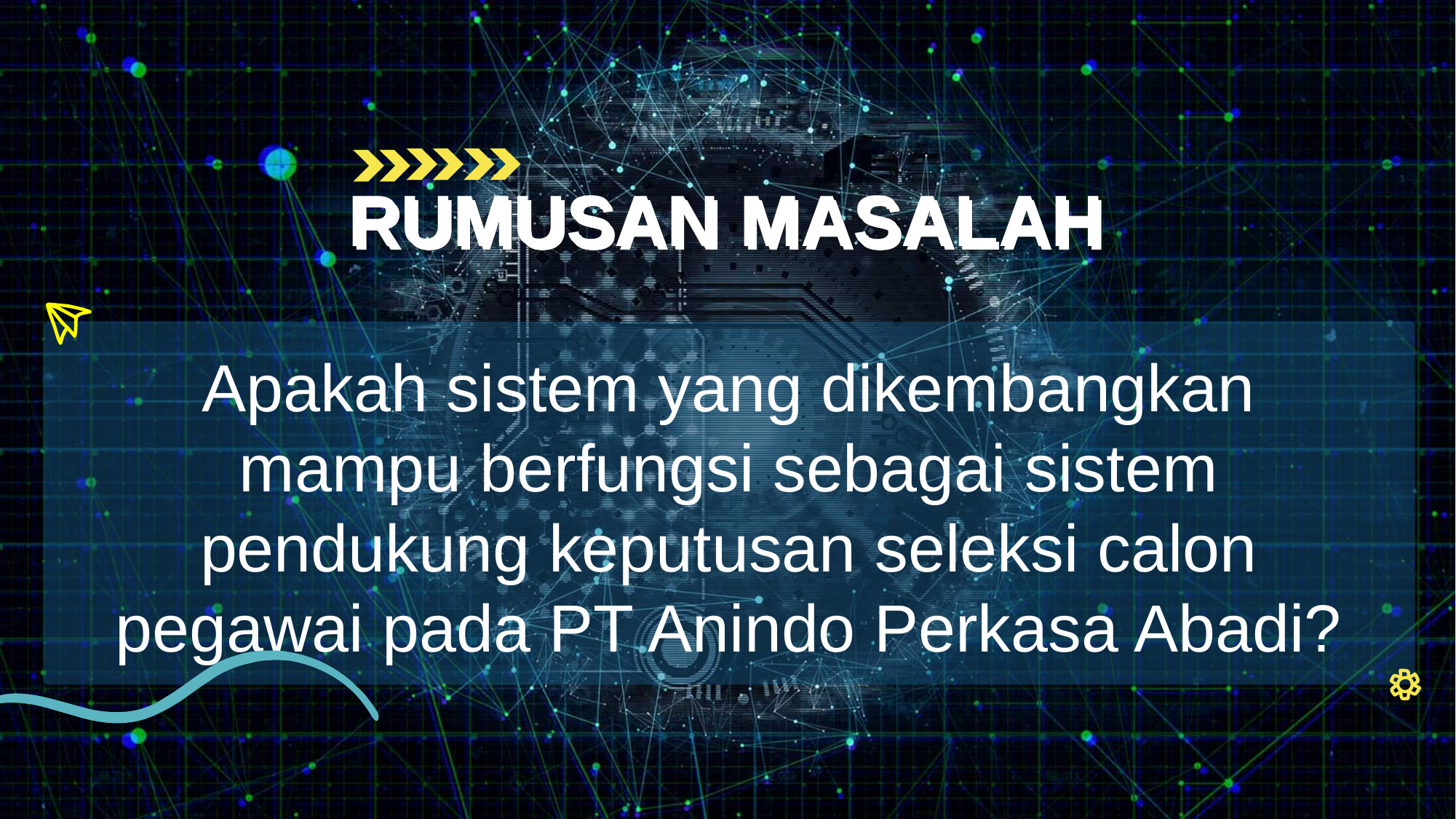

RUMUSAN MASALAH
RUMUSAN MASALAH

Apakah sistem yang dikembangkan mampu berfungsi sebagai sistem pendukung keputusan seleksi calon pegawai pada PT Anindo Perkasa Abadi?